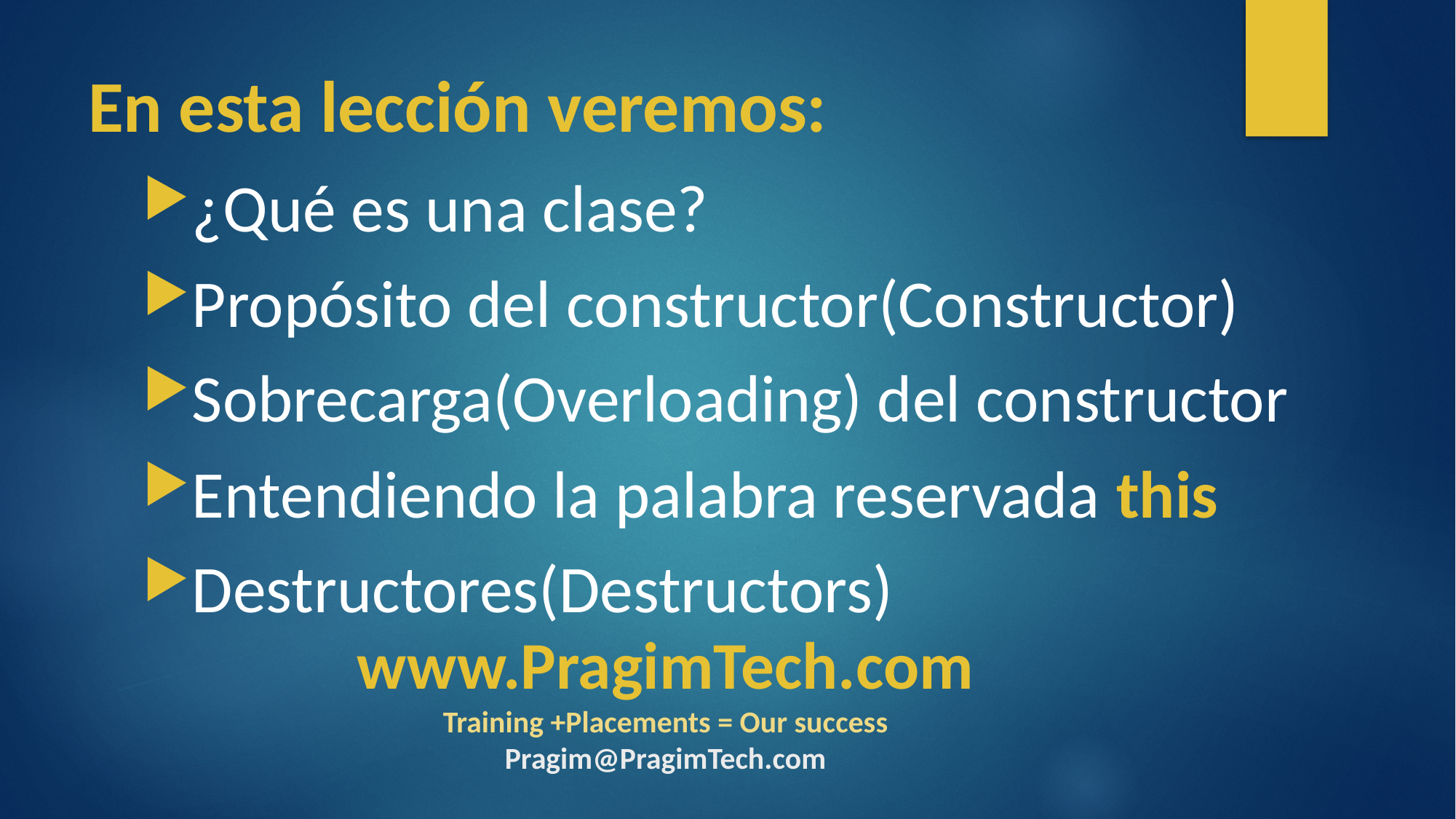

# En esta lección veremos:
¿Qué es una clase?
Propósito del constructor(Constructor)
Sobrecarga(Overloading) del constructor
Entendiendo la palabra reservada this
Destructores(Destructors)
www.PragimTech.com
Training +Placements = Our success
Pragim@PragimTech.com